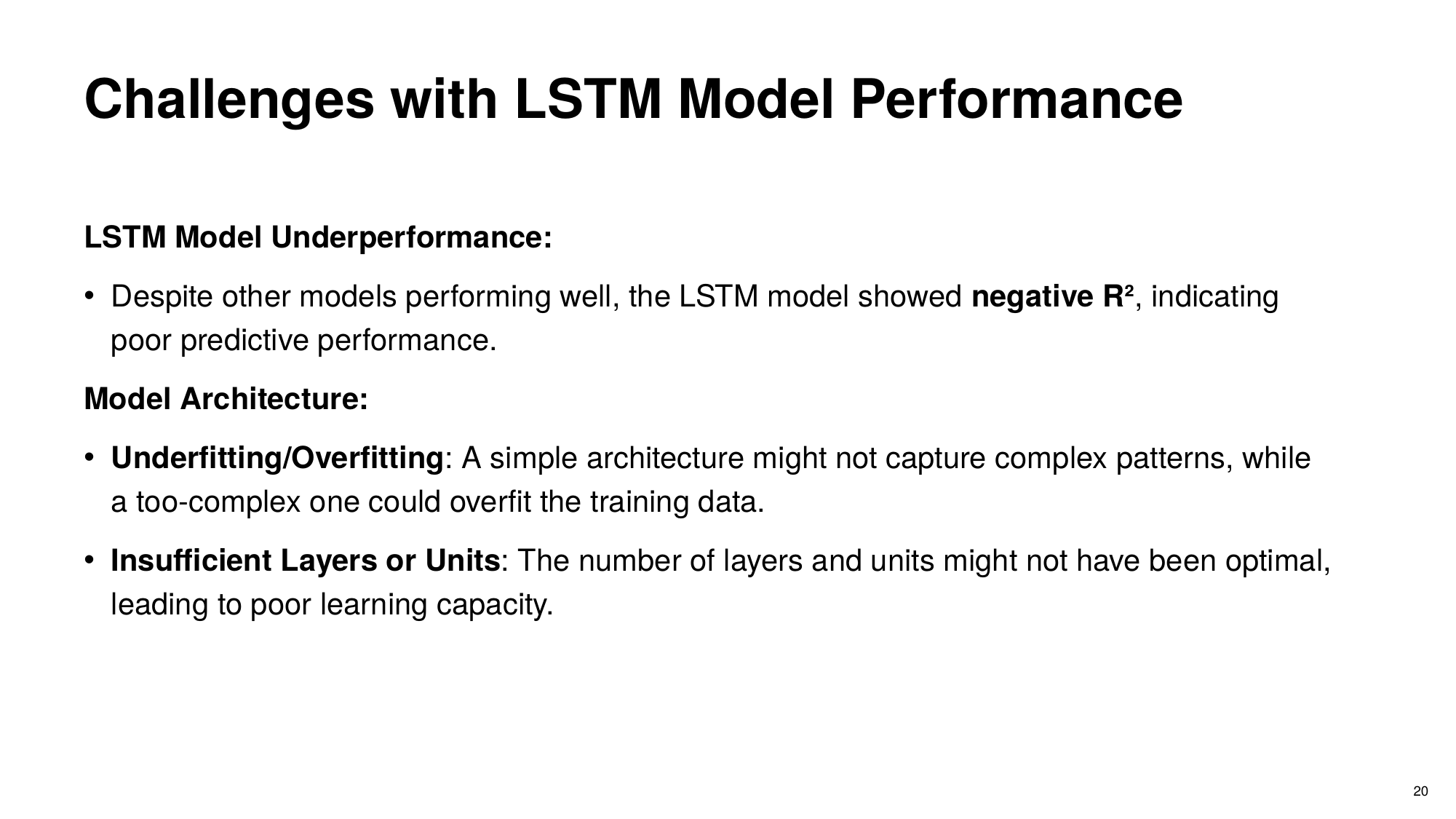

# Challenges with LSTM Model Performance
LSTM Model Underperformance:
Despite other models performing well, the LSTM model showed negative R², indicating poor predictive performance.
Model Architecture:
Underfitting/Overfitting: A simple architecture might not capture complex patterns, while a too-complex one could overfit the training data.
Insufficient Layers or Units: The number of layers and units might not have been optimal, leading to poor learning capacity.

20